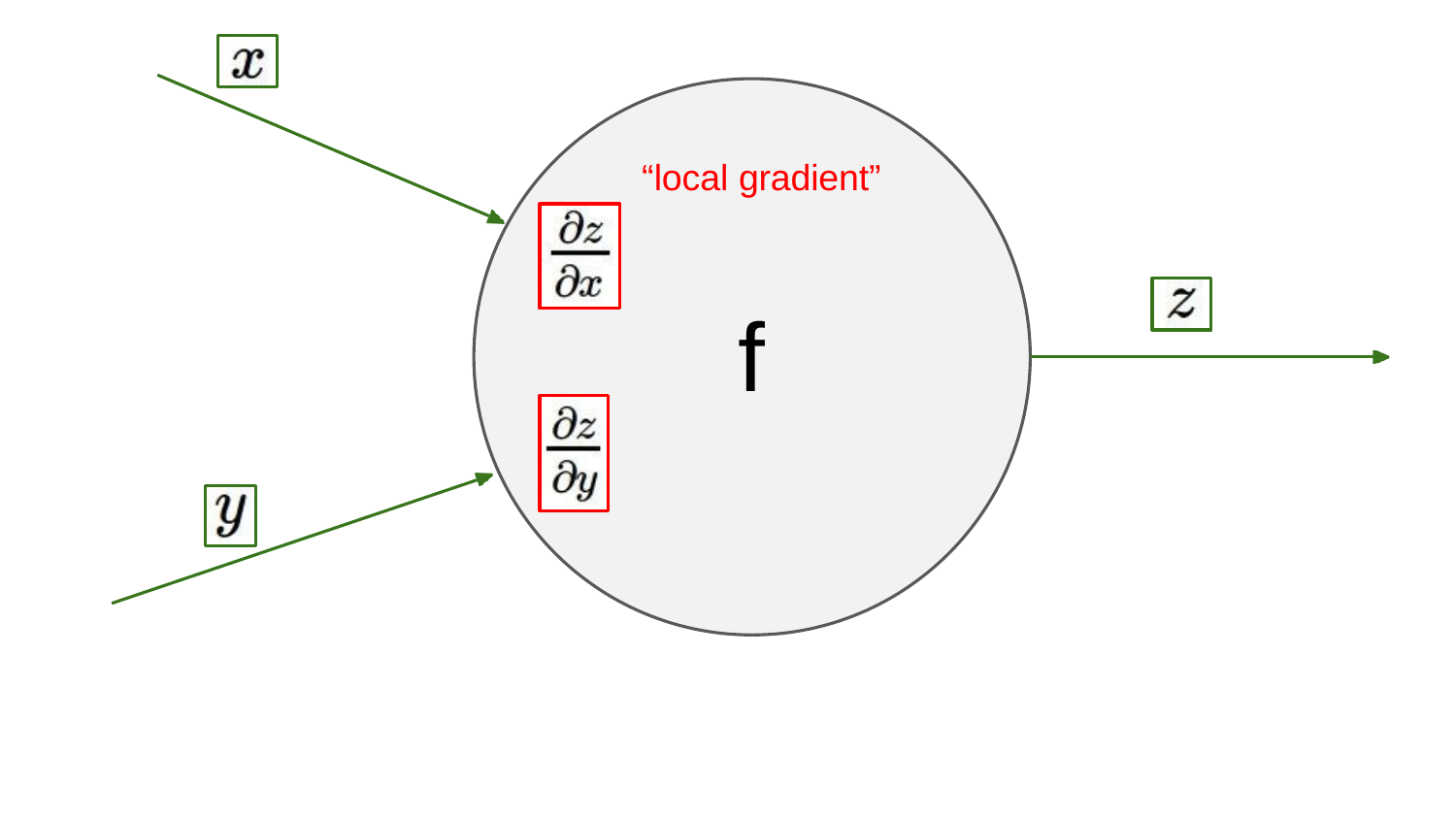

“local gradient”

# f

Lecture 4 - 24
Fei-Fei Li & Justin Johnson & Serena Yeung
April 12, 2018